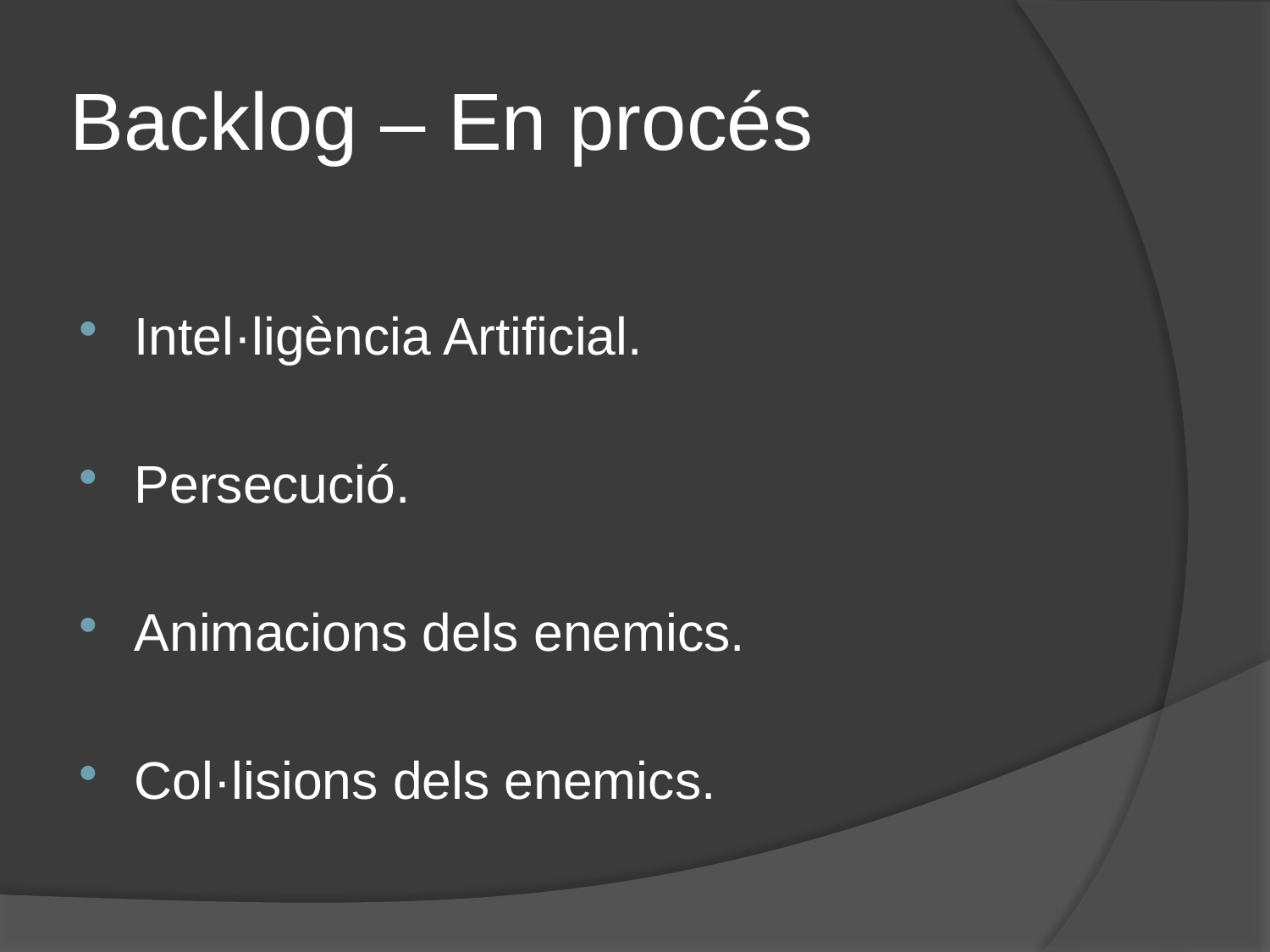

# Backlog – En procés

Intel·ligència Artificial.

Persecució.

Animacions dels enemics.

Col·lisions dels enemics.